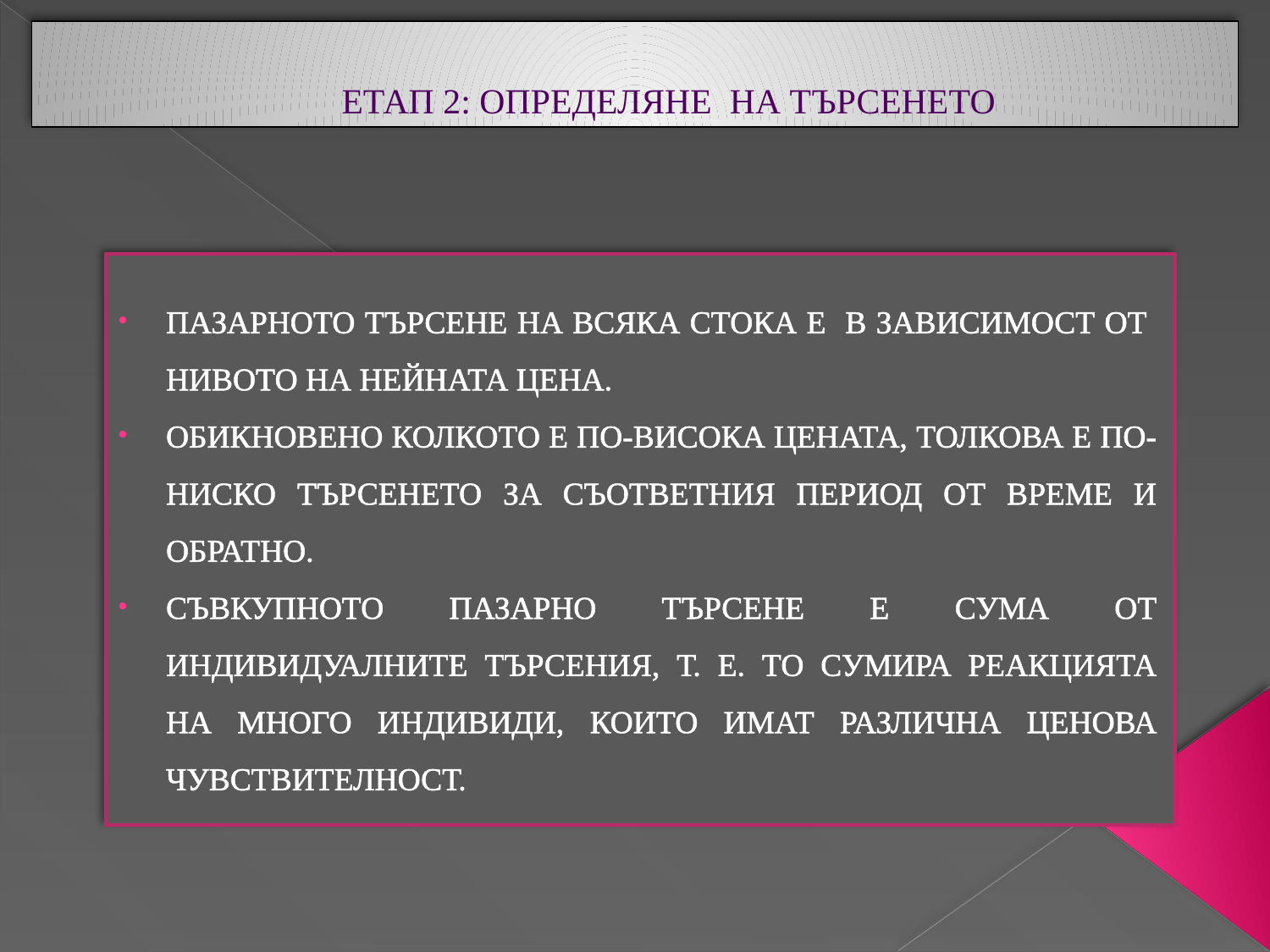

# ЕТАП 2: ОПРЕДЕЛЯНЕ  НА ТЪРСЕНЕТО
ПАЗАРНОТО ТЪРСЕНЕ НА ВСЯКА СТОКА Е  В ЗАВИСИМОСТ ОТ  НИВОТО НА НЕЙНАТА ЦЕНА.
ОБИКНОВЕНО КОЛКОТО Е ПО-ВИСОКА ЦЕНАТА, ТОЛКОВА Е ПО-НИСКО ТЪРСЕНЕТО ЗА СЪОТВЕТНИЯ ПЕРИОД ОТ ВРЕМЕ И ОБРАТНО.
СЪВКУПНОТО ПАЗАРНО ТЪРСЕНЕ Е СУМА ОТ ИНДИВИДУАЛНИТЕ ТЪРСЕНИЯ, Т. Е. ТО СУМИРА РЕАКЦИЯТА НА МНОГО ИНДИВИДИ, КОИТО ИМАТ РАЗЛИЧНА ЦЕНОВА ЧУВСТВИТЕЛНОСТ.